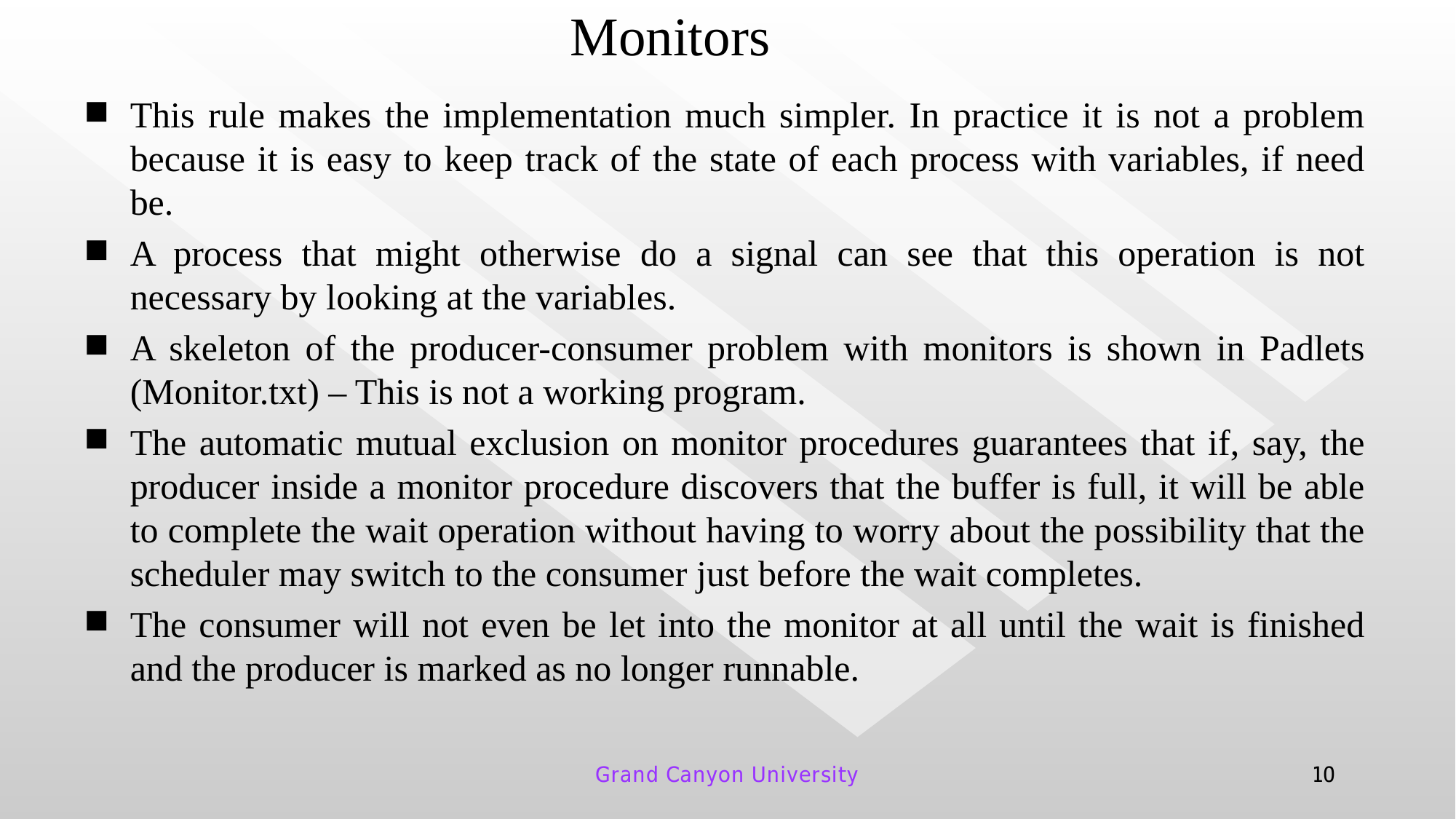

# Monitors
This rule makes the implementation much simpler. In practice it is not a problem because it is easy to keep track of the state of each process with variables, if need be.
A process that might otherwise do a signal can see that this operation is not necessary by looking at the variables.
A skeleton of the producer-consumer problem with monitors is shown in Padlets (Monitor.txt) – This is not a working program.
The automatic mutual exclusion on monitor procedures guarantees that if, say, the producer inside a monitor procedure discovers that the buffer is full, it will be able to complete the wait operation without having to worry about the possibility that the scheduler may switch to the consumer just before the wait completes.
The consumer will not even be let into the monitor at all until the wait is finished and the producer is marked as no longer runnable.
Grand Canyon University
10